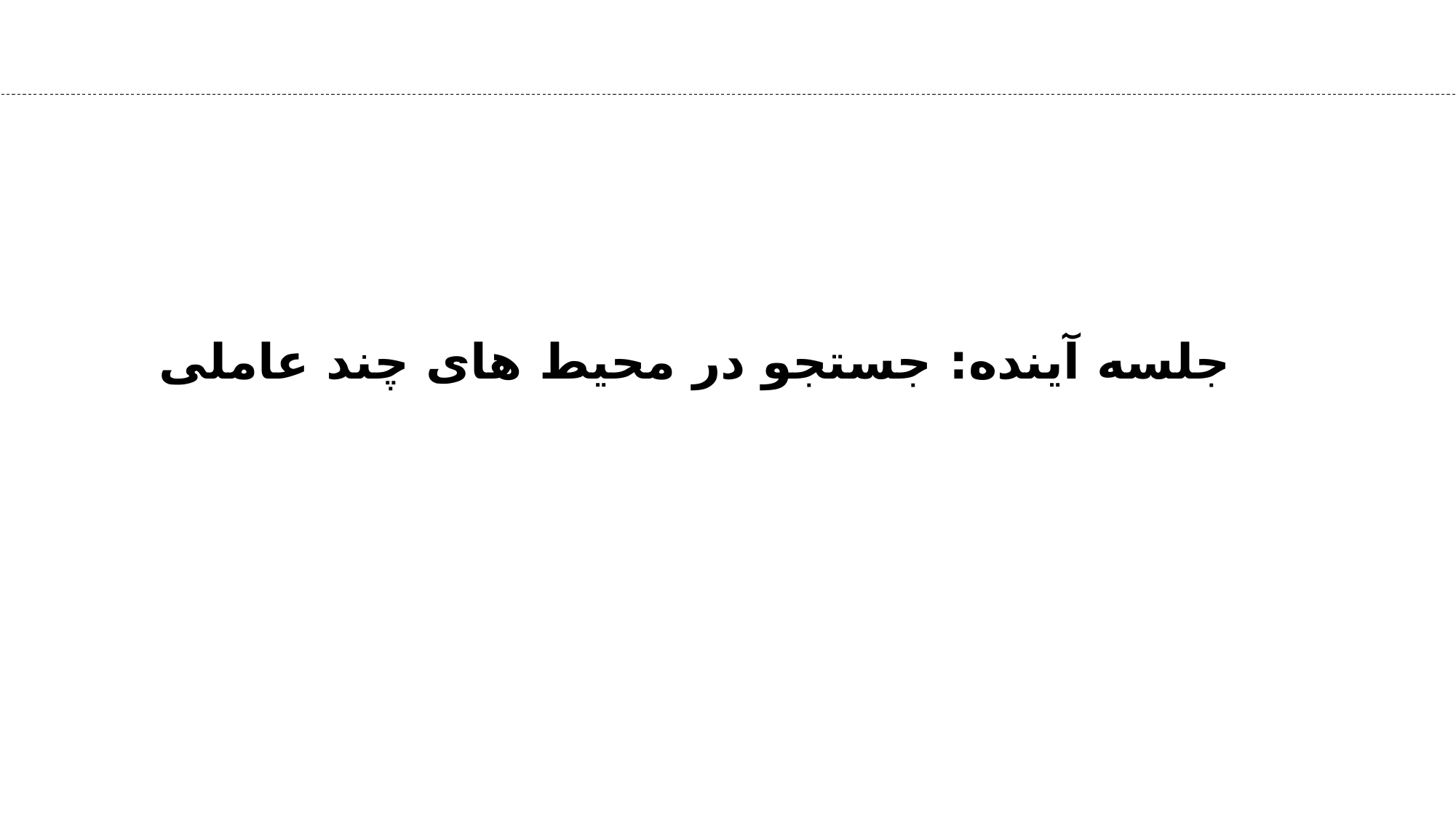

جلسه آینده: جستجو در محیط های چند عاملی